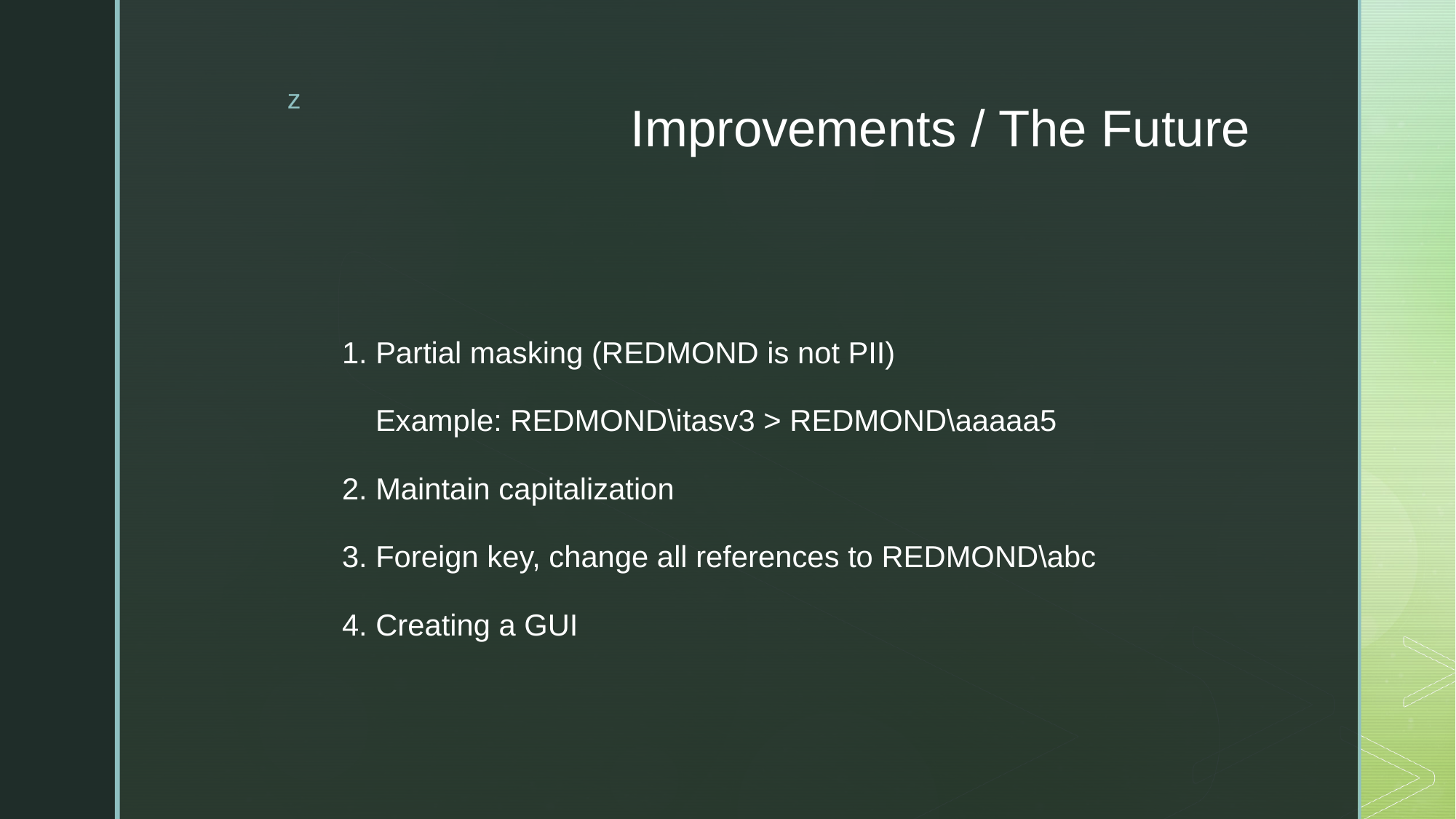

# Improvements / The Future
1. Partial masking (REDMOND is not PII)
    Example: REDMOND\itasv3 > REDMOND\aaaaa5
2. Maintain capitalization
3. Foreign key, change all references to REDMOND\abc
4. Creating a GUI